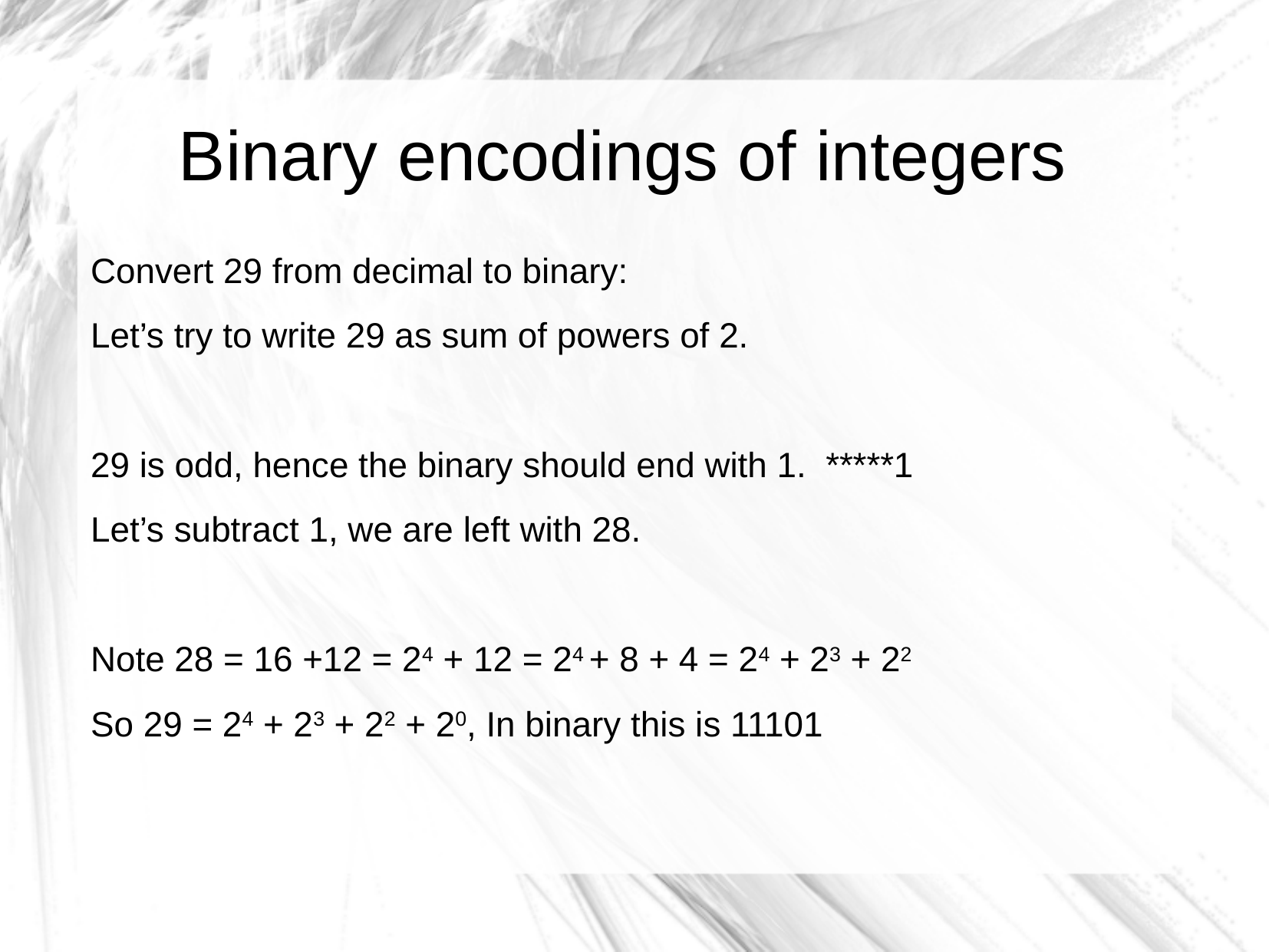

# Binary encodings of integers
Convert 29 from decimal to binary:
Let’s try to write 29 as sum of powers of 2.

29 is odd, hence the binary should end with 1.  *****1
Let’s subtract 1, we are left with 28.

Note 28 = 16 +12 = 24 + 12 = 24 + 8 + 4 = 24 + 23 + 22
So 29 = 24 + 23 + 22 + 20, In binary this is 11101